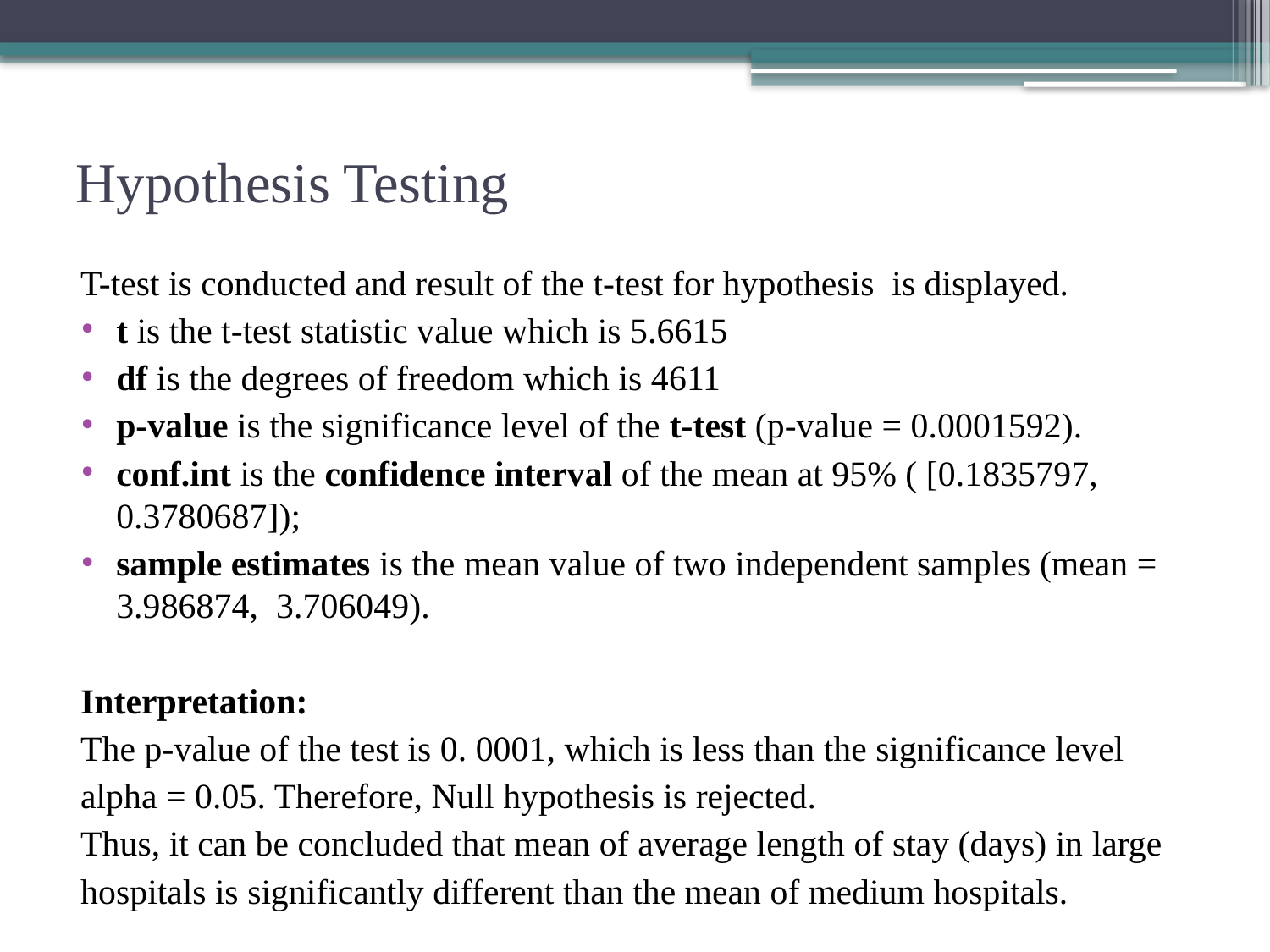

# Hypothesis Testing
T-test is conducted and result of the t-test for hypothesis  is displayed.
t is the t-test statistic value which is 5.6615
df is the degrees of freedom which is 4611
p-value is the significance level of the t-test (p-value = 0.0001592).
conf.int is the confidence interval of the mean at 95% ( [0.1835797, 0.3780687]);
sample estimates is the mean value of two independent samples (mean = 3.986874,  3.706049).

Interpretation:
The p-value of the test is 0. 0001, which is less than the significance level
alpha = 0.05. Therefore, Null hypothesis is rejected.
Thus, it can be concluded that mean of average length of stay (days) in large
hospitals is significantly different than the mean of medium hospitals.